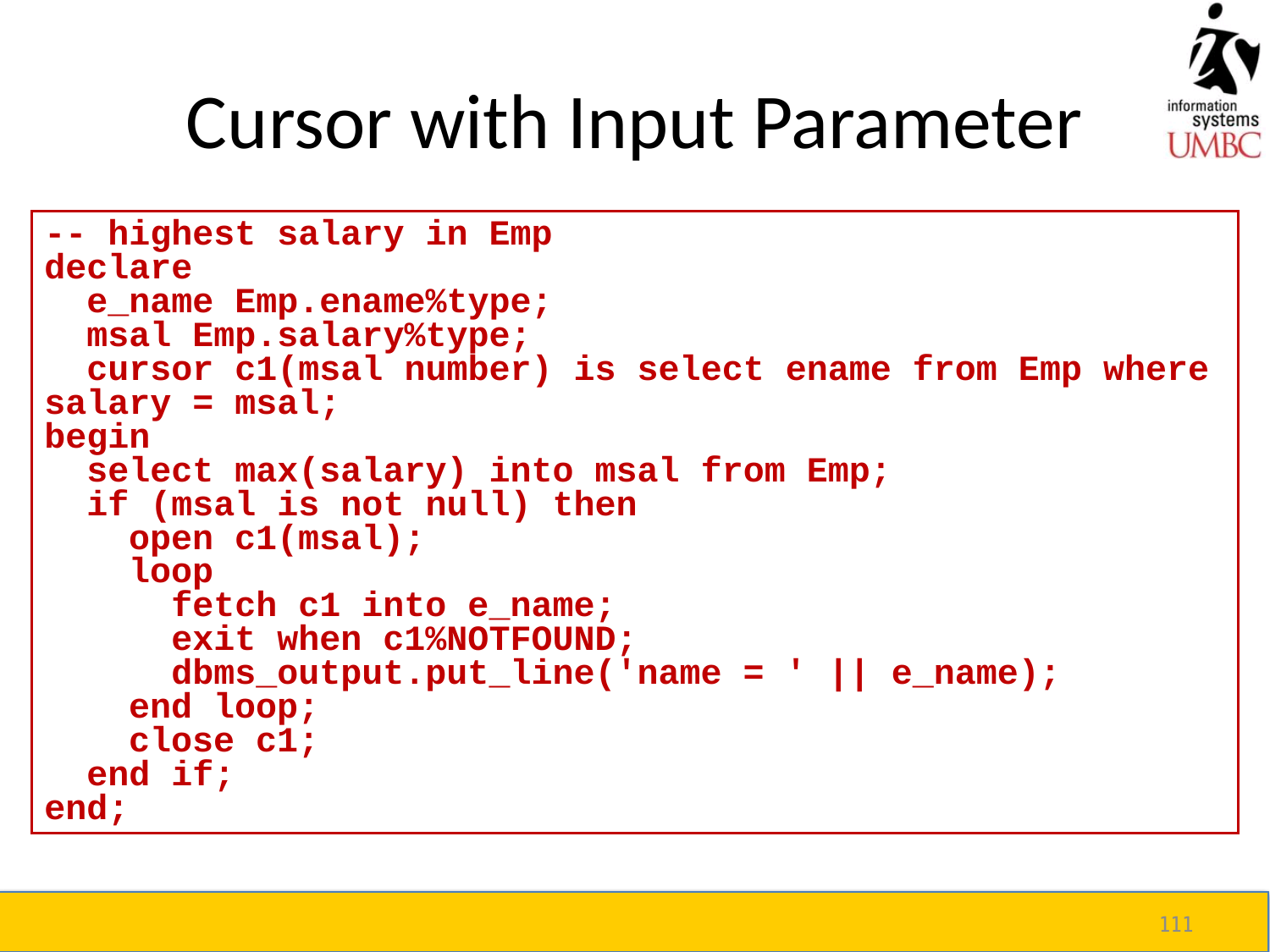

# Cursor with Input Parameter
-- highest salary in Emp
declare
  e_name Emp.ename%type;
  msal Emp.salary%type;
  cursor c1(msal number) is select ename from Emp where salary = msal;
begin
  select max(salary) into msal from Emp;
  if (msal is not null) then
    open c1(msal);
    loop
      fetch c1 into e_name;
      exit when c1%NOTFOUND;
      dbms_output.put_line('name = ' || e_name);
    end loop;
    close c1;
  end if;
end;
111